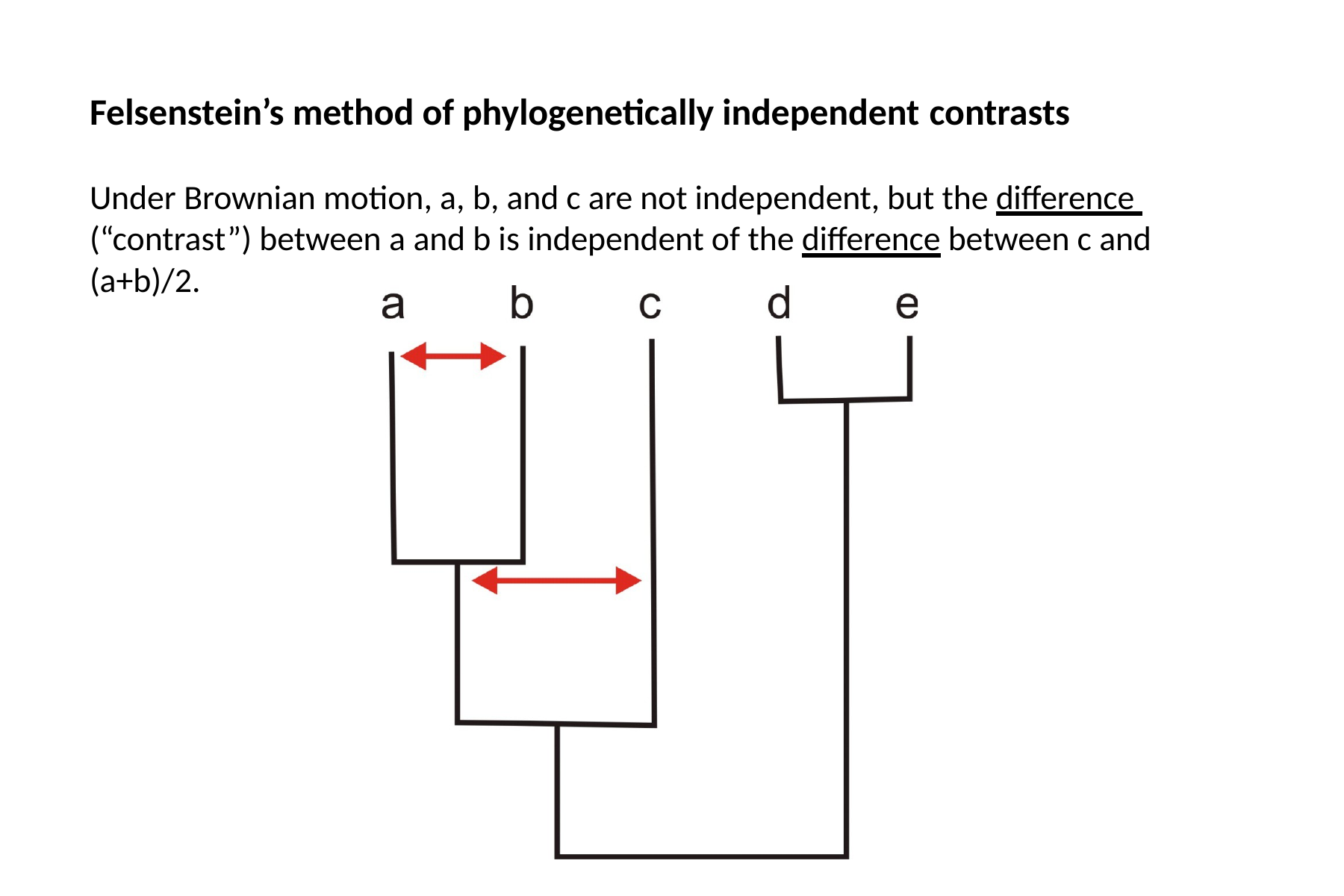

Felsenstein’s method of phylogenetically independent contrasts
Under Brownian motion, a, b, and c are not independent, but the difference  (“contrast”) between a and b is independent of the difference between c and  (a+b)/2.